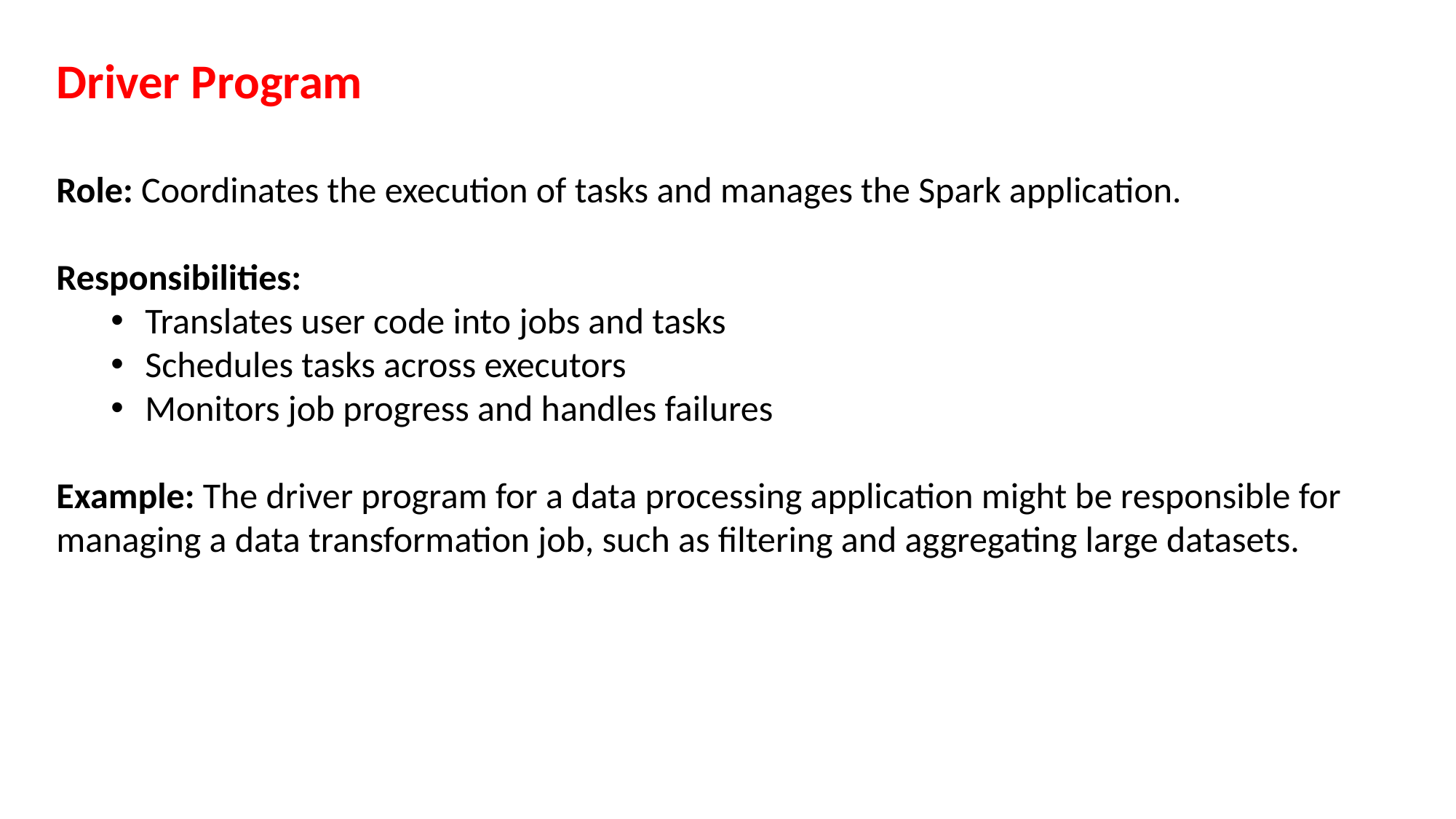

Driver Program

Role: Coordinates the execution of tasks and manages the Spark application.

Responsibilities:
Translates user code into jobs and tasks
Schedules tasks across executors
Monitors job progress and handles failures

Example: The driver program for a data processing application might be responsible for managing a data transformation job, such as filtering and aggregating large datasets.